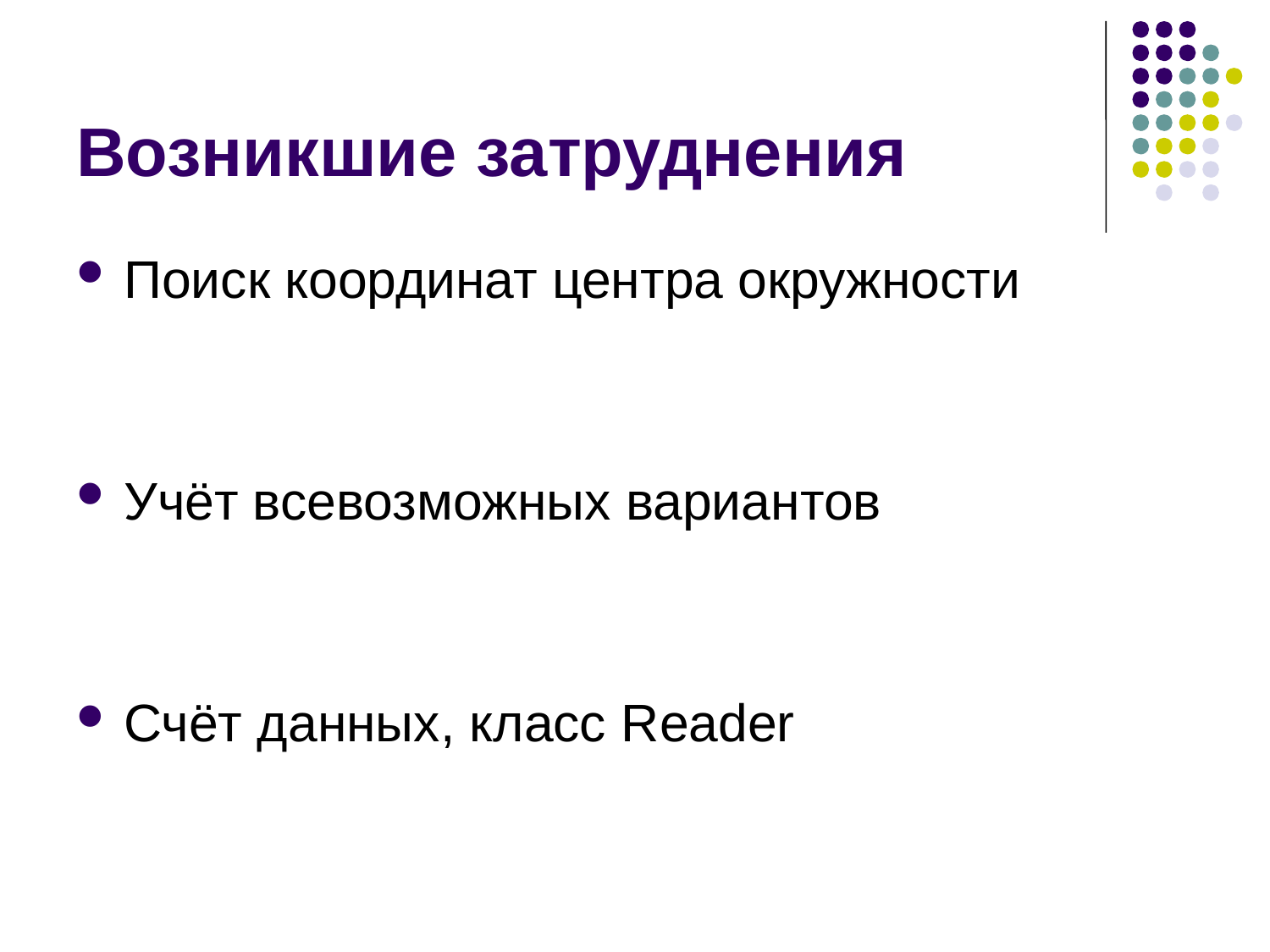

# Возникшие затруднения
Поиск координат центра окружности

Учёт всевозможных вариантов

Счёт данных, класс Reader